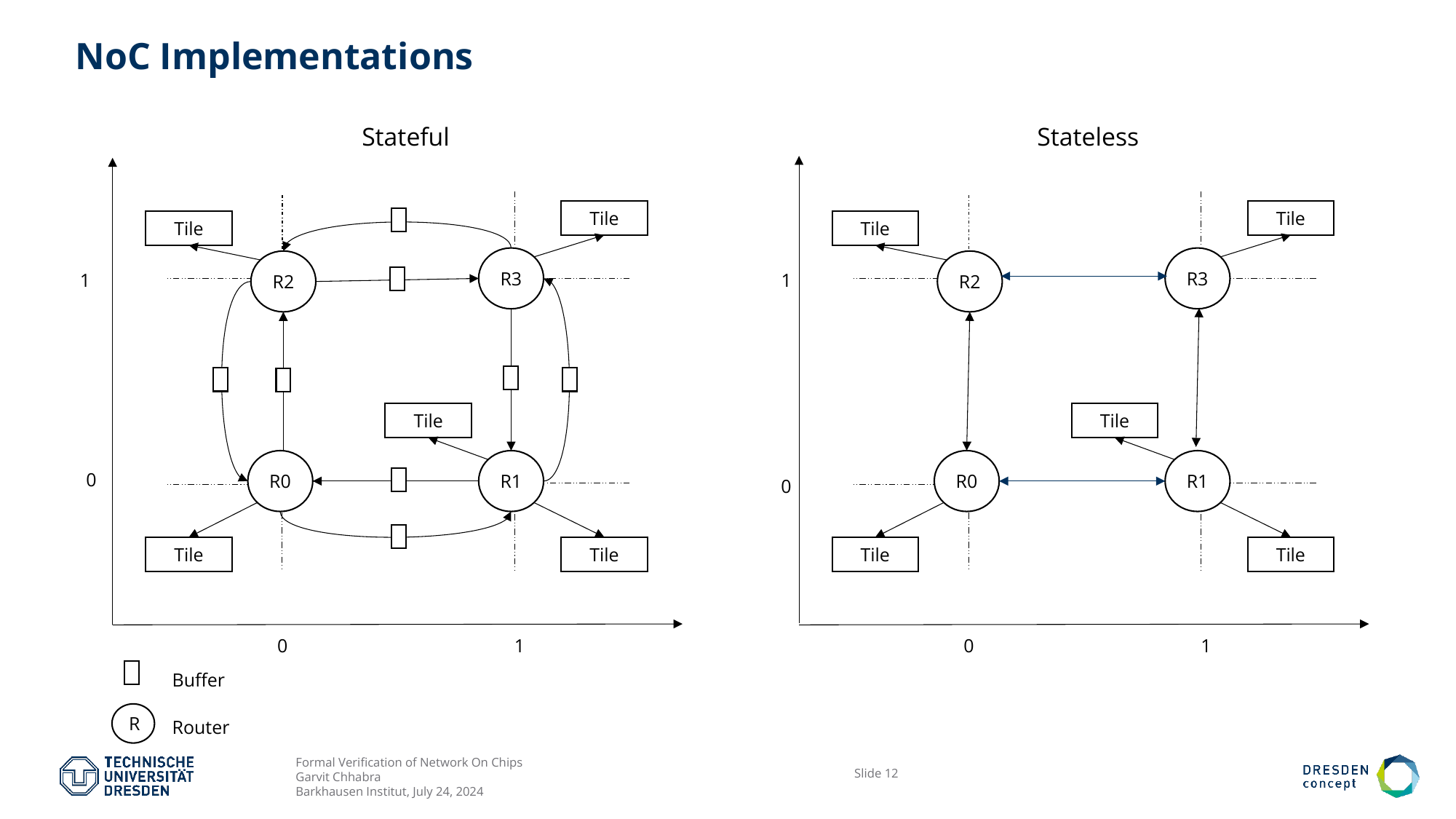

# NoC Implementations
Stateless
Stateful
Tile
Tile

Tile
Tile
R3
R3
R2
R2
1
1

Tile
Tile
R0
R1
R0
R1
0

0

Tile
Tile
Tile
Tile
1
1
0
0

Buffer
R
Router